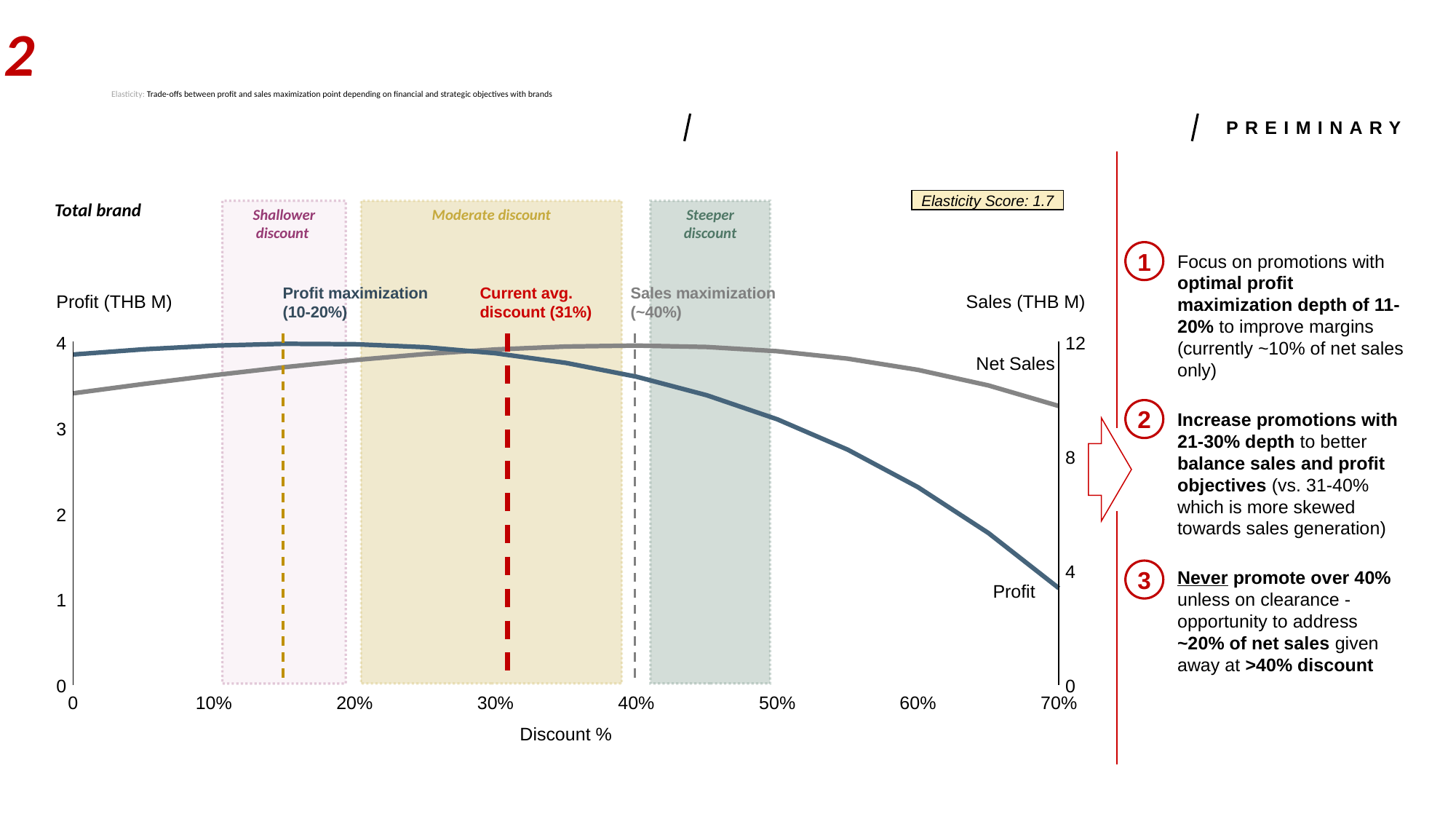

2
# Elasticity: Trade-offs between profit and sales maximization point depending on financial and strategic objectives with brands
preiminary
Elasticity Score: 1.7
Total brand
Shallower discount
Moderate discount
Steeper
discount
1
Focus on promotions with optimal profit maximization depth of 11-20% to improve margins (currently ~10% of net sales only)
Increase promotions with 21-30% depth to better balance sales and profit objectives (vs. 31-40% which is more skewed towards sales generation)
Never promote over 40% unless on clearance - opportunity to address ~20% of net sales given away at >40% discount

Profit maximization (10-20%)
Current avg. discount (31%)
Sales maximization (~40%)
2

3